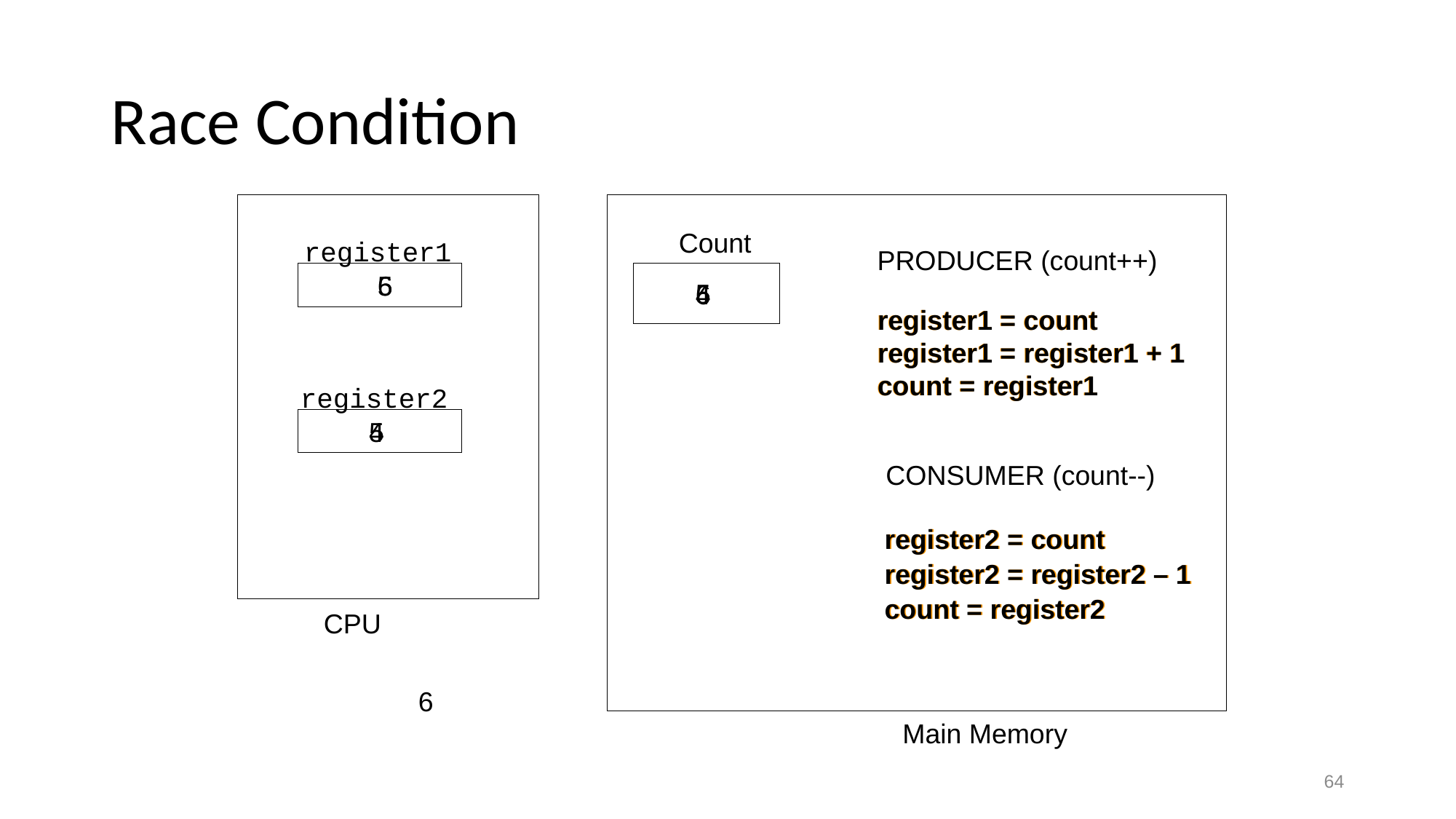

# Race Condition

Count
register1
PRODUCER (count++)

5
6

5
6
4
register1 = count
register1 = register1 + 1
count = register1
register1 = count
register1 = register1 + 1
count = register1

register2

5
4
CONSUMER (count--)
register2 = count
register2 = register2 – 1
count = register2
register2 = count
register2 = register2 – 1
count = register2
CPU
6
Main Memory
64